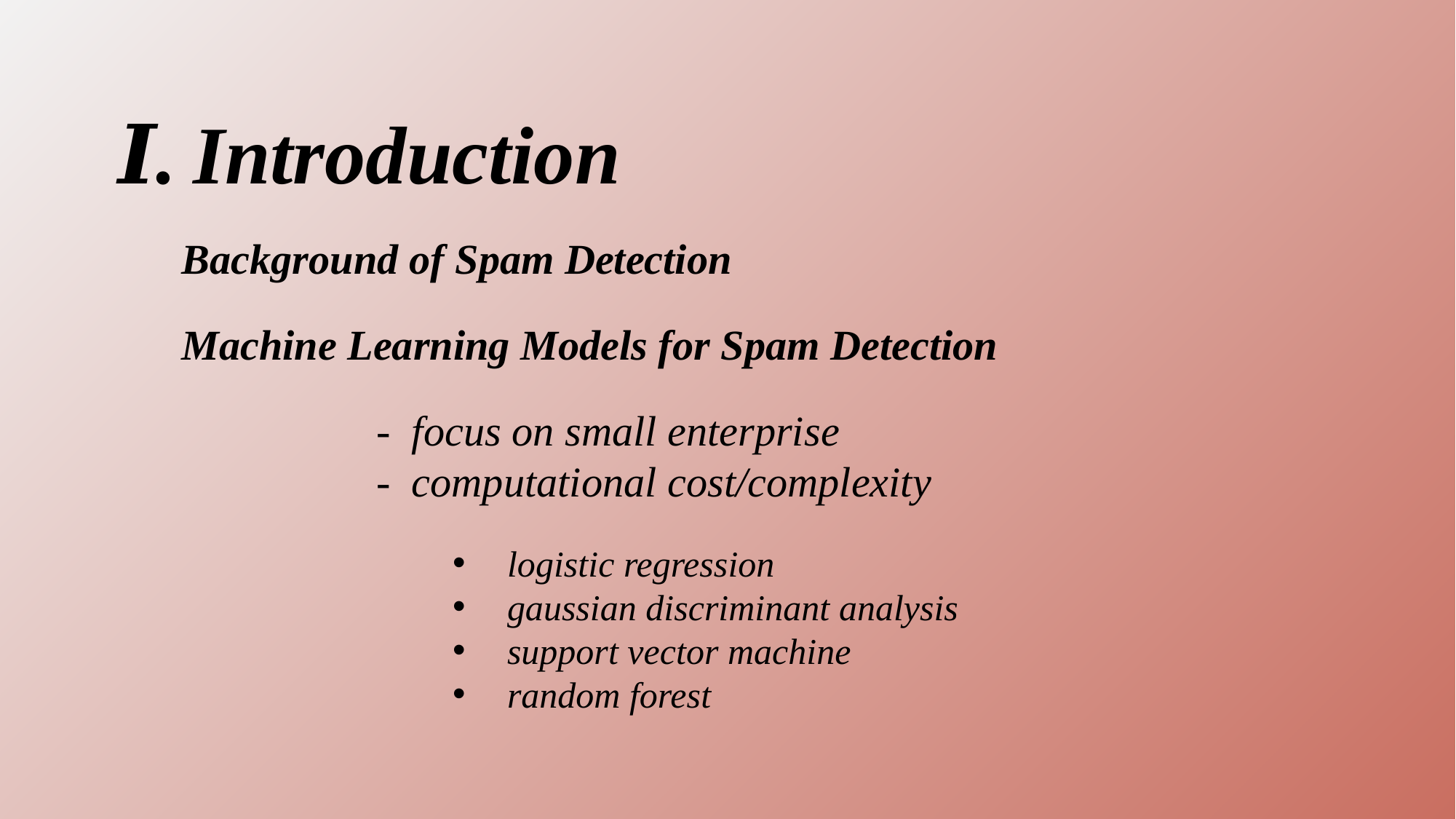

Ⅰ. Introduction
Background of Spam Detection
Machine Learning Models for Spam Detection
-  focus on small enterprise
-  computational cost/complexity
logistic regression
gaussian discriminant analysis
support vector machine
random forest